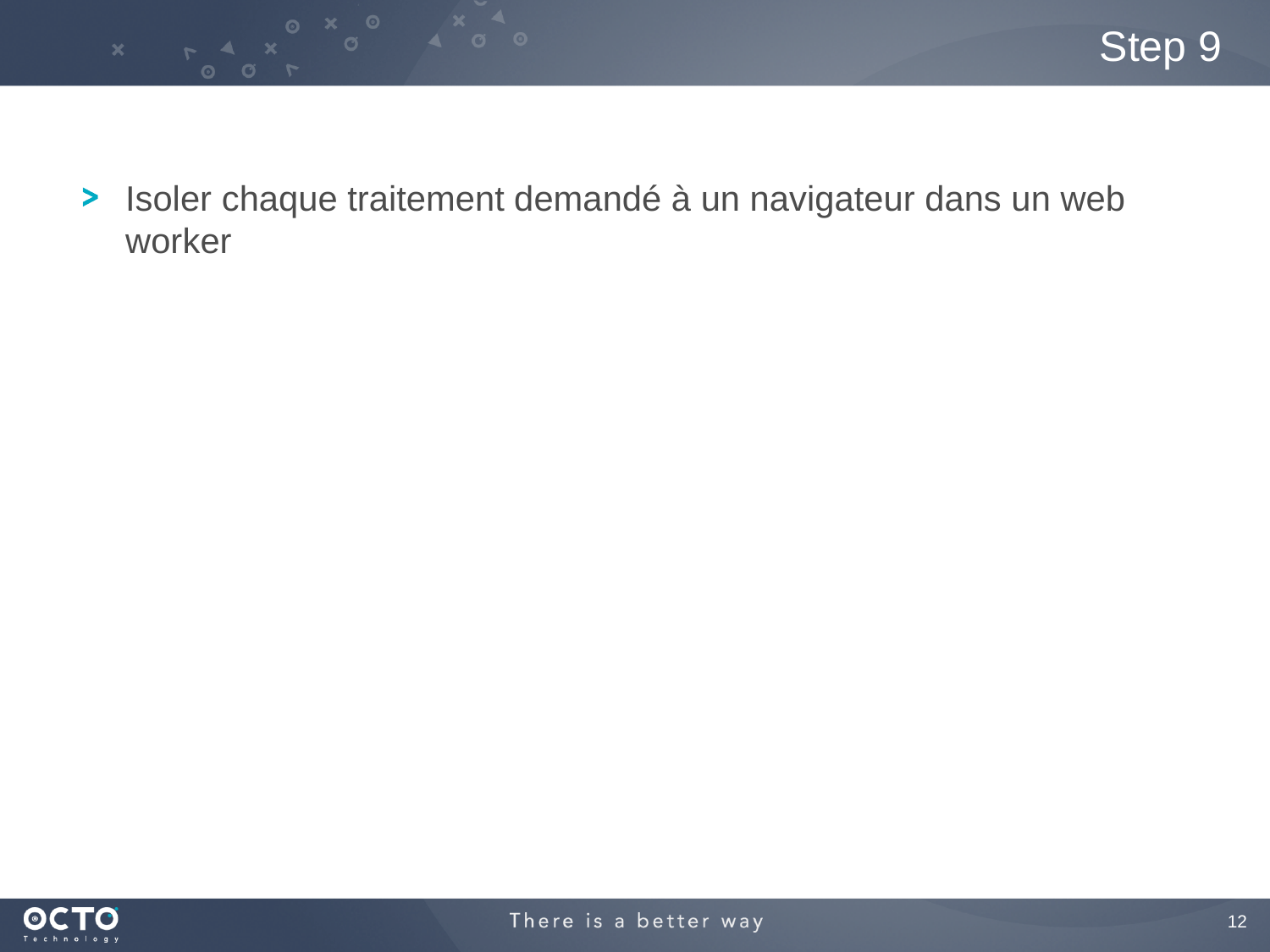

# Step 9
Isoler chaque traitement demandé à un navigateur dans un web worker